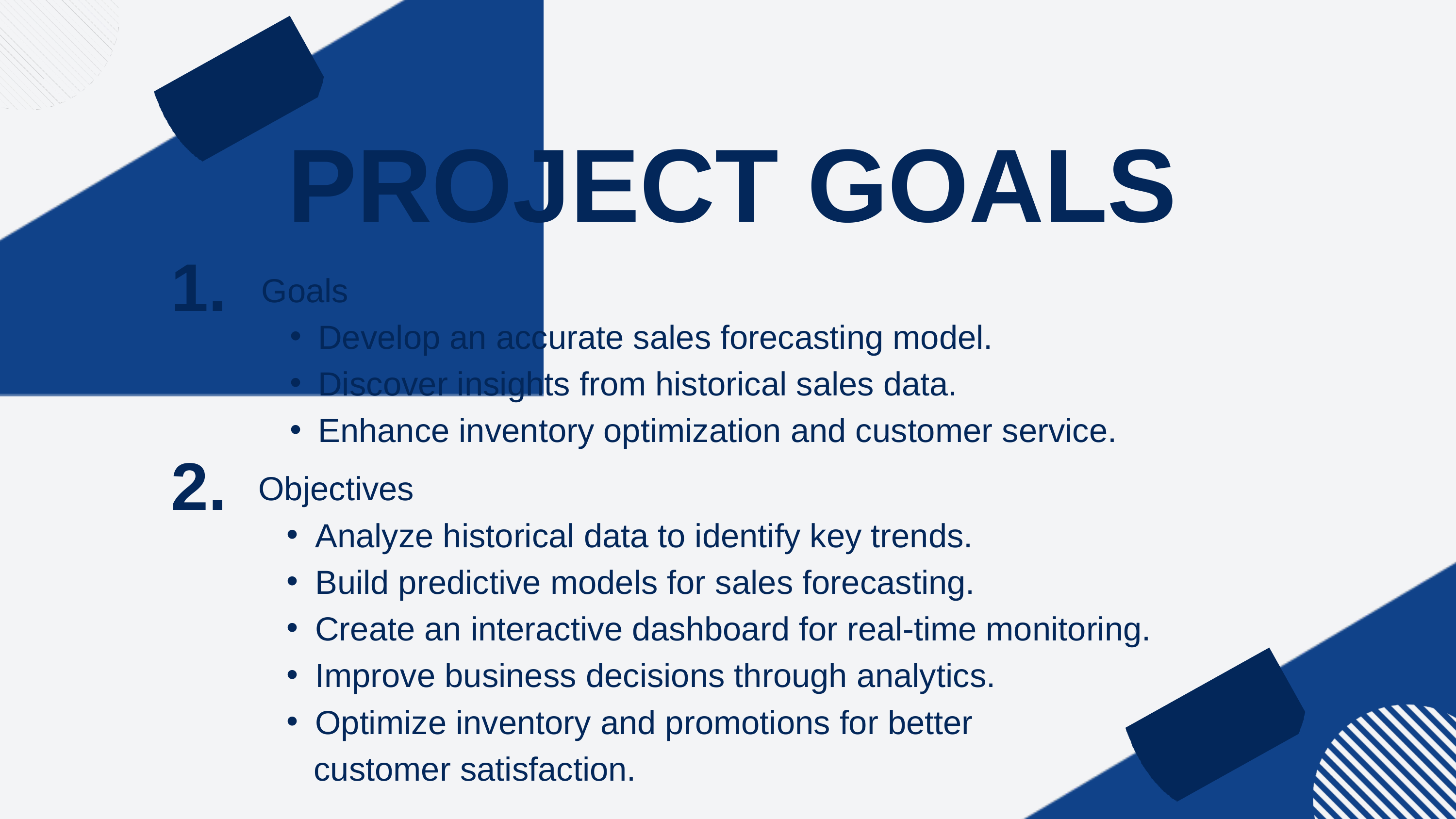

PROJECT GOALS
1.
Goals
Develop an accurate sales forecasting model.
Discover insights from historical sales data.
Enhance inventory optimization and customer service.
2.
Objectives
Analyze historical data to identify key trends.
Build predictive models for sales forecasting.
Create an interactive dashboard for real-time monitoring.
Improve business decisions through analytics.
Optimize inventory and promotions for better
      customer satisfaction.